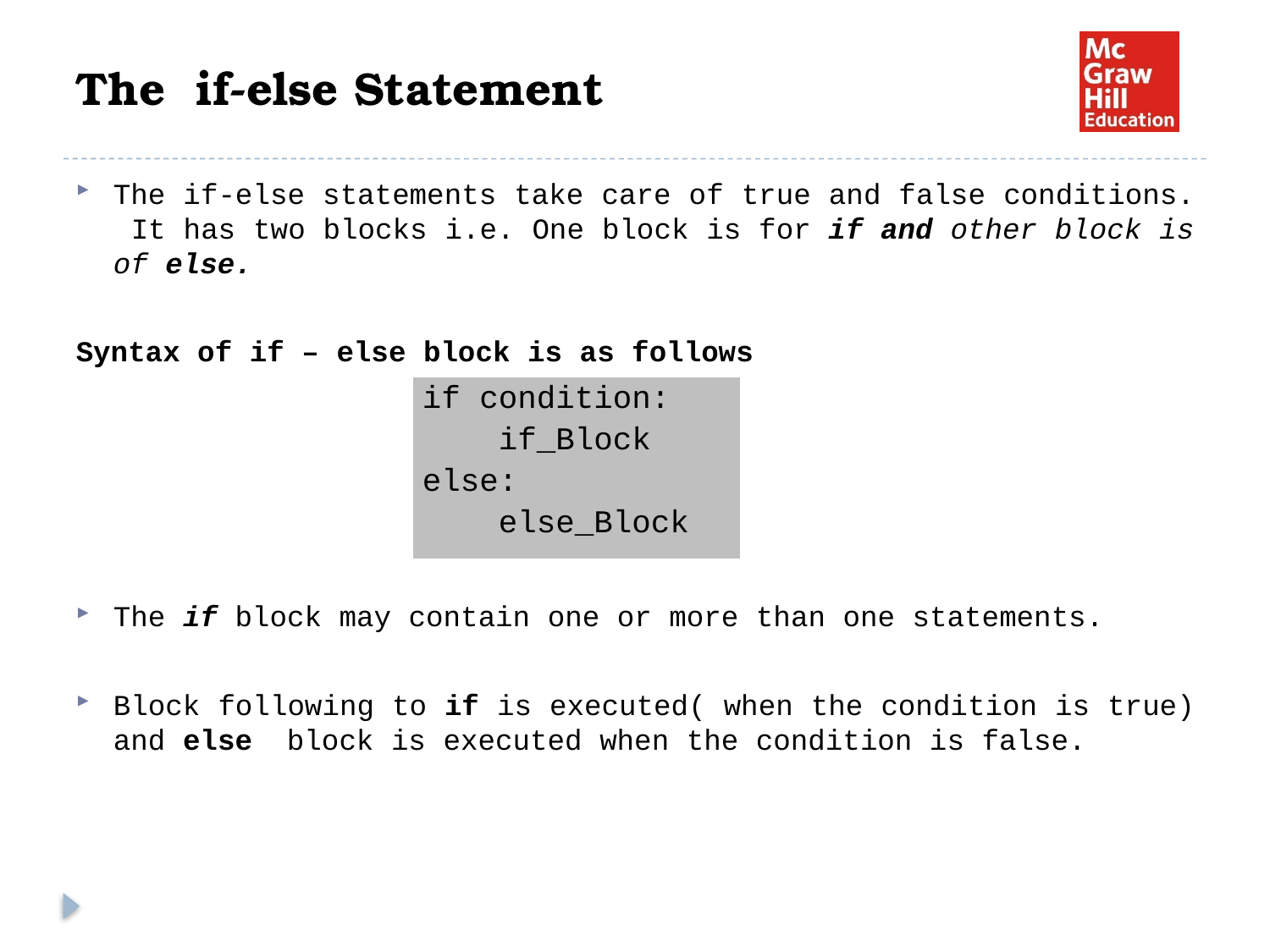

# The  if-else Statement
The if-else statements take care of true and false conditions.  It has two blocks i.e. One block is for if and other block is of else.

Syntax of if – else block is as follows

The if block may contain one or more than one statements.

Block following to if is executed( when the condition is true) and else  block is executed when the condition is false.

| if condition: if\_Block else: else\_Block |
| --- |